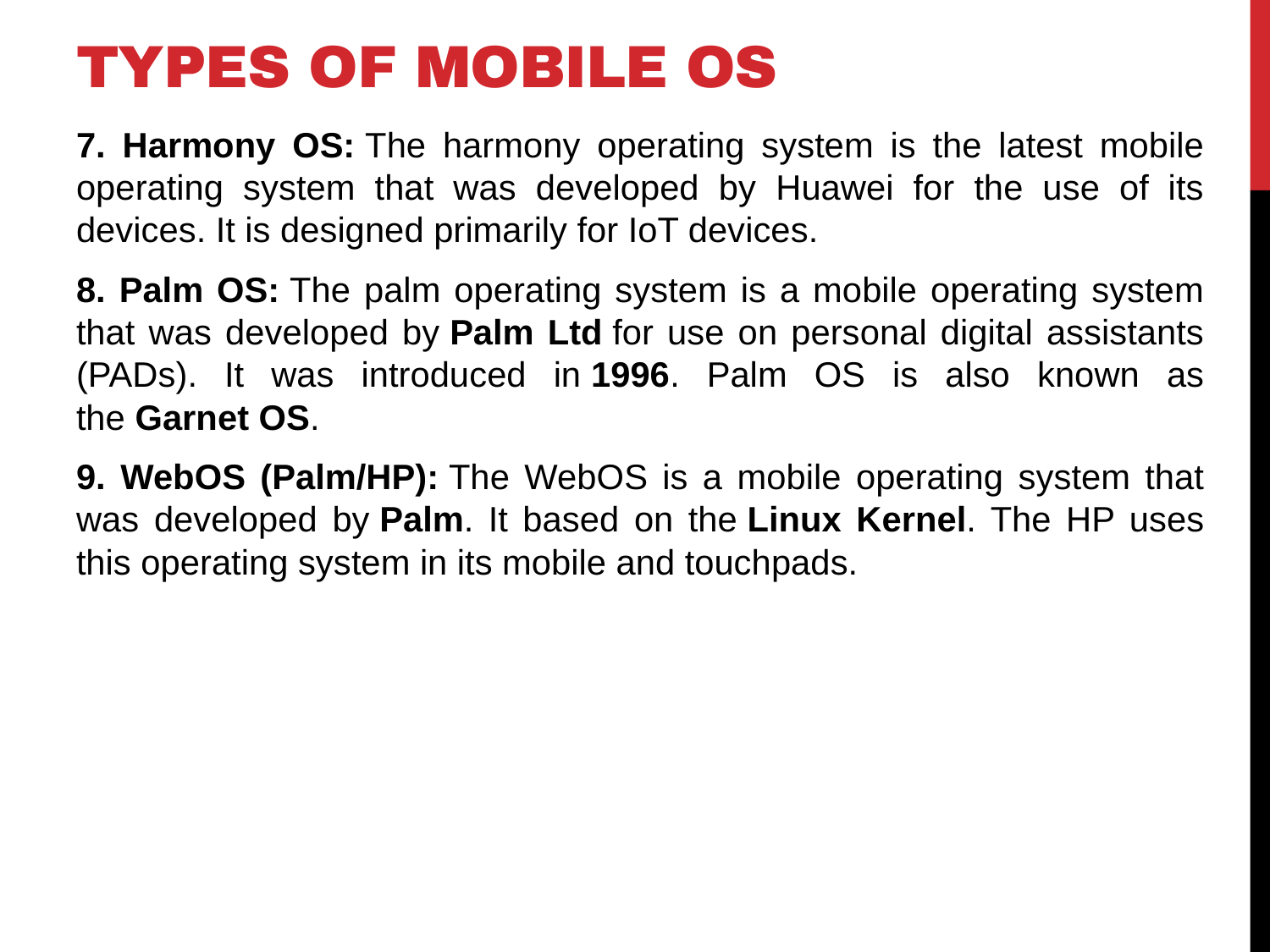

# Types of Mobile OS
7. Harmony OS: The harmony operating system is the latest mobile operating system that was developed by Huawei for the use of its devices. It is designed primarily for IoT devices.
8. Palm OS: The palm operating system is a mobile operating system that was developed by Palm Ltd for use on personal digital assistants (PADs). It was introduced in 1996. Palm OS is also known as the Garnet OS.
9. WebOS (Palm/HP): The WebOS is a mobile operating system that was developed by Palm. It based on the Linux Kernel. The HP uses this operating system in its mobile and touchpads.